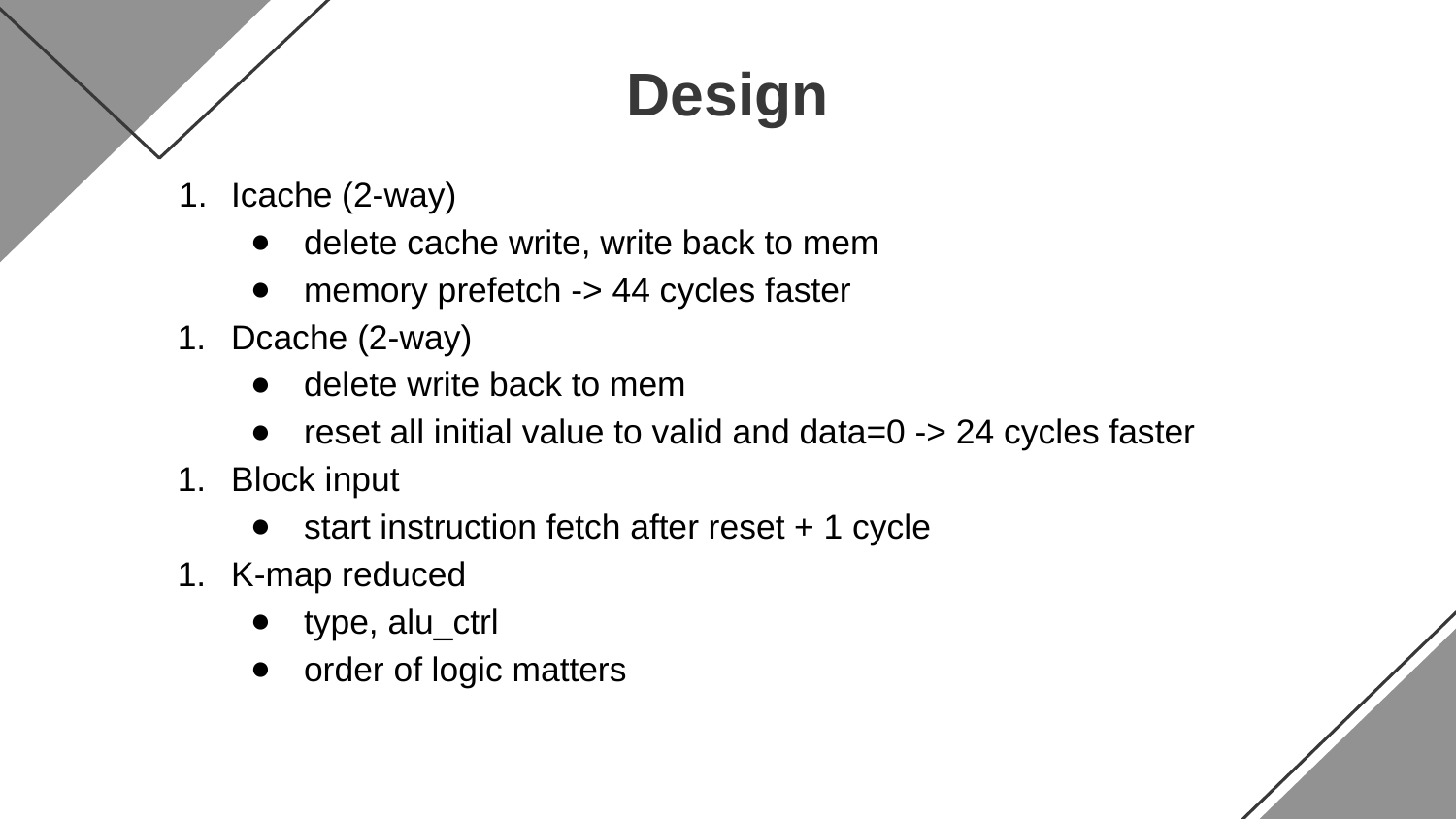

# Design
Icache (2-way)
delete cache write, write back to mem
memory prefetch -> 44 cycles faster
Dcache (2-way)
delete write back to mem
reset all initial value to valid and data=0 -> 24 cycles faster
Block input
start instruction fetch after reset + 1 cycle
K-map reduced
type, alu_ctrl
order of logic matters